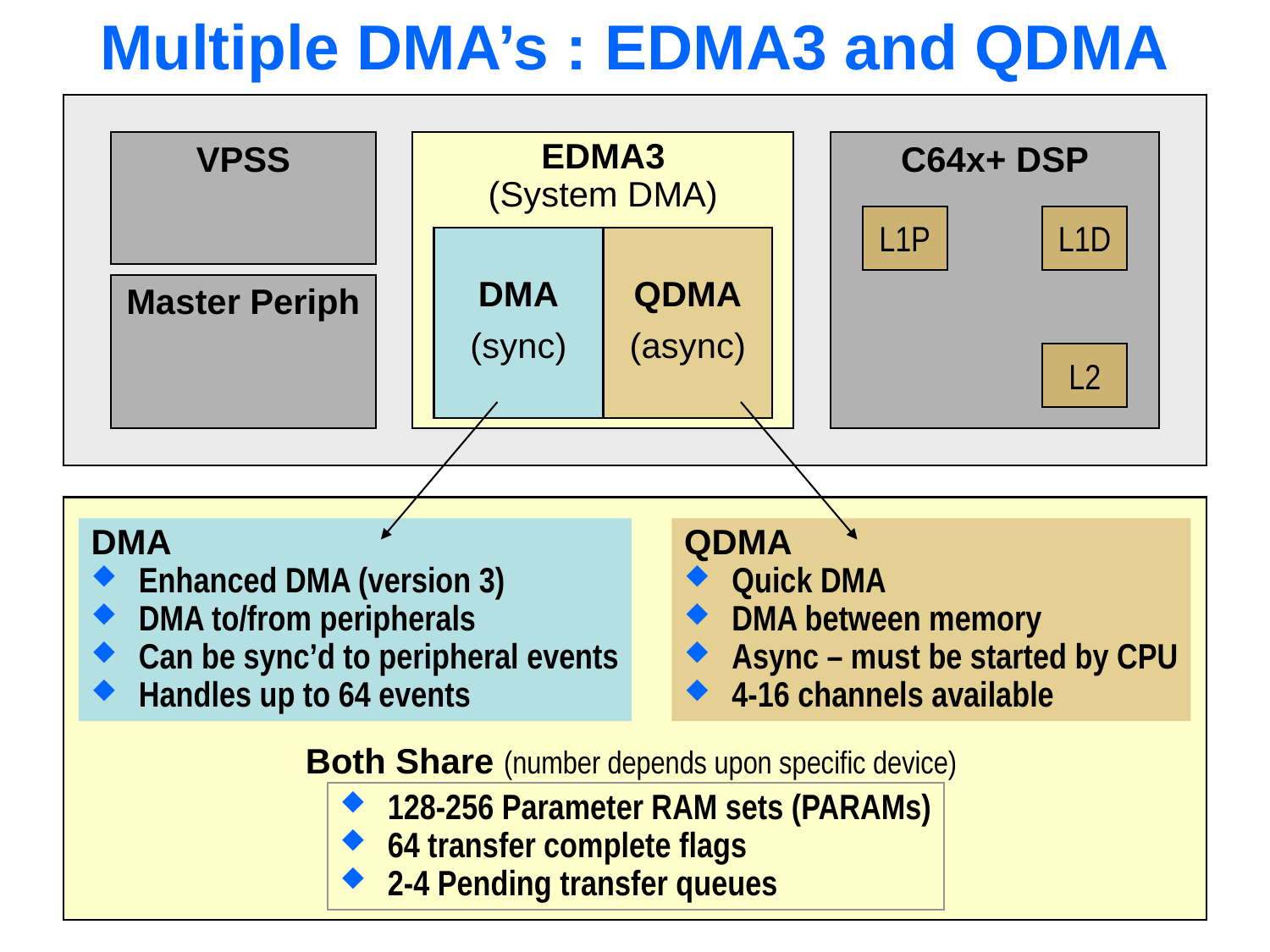

# Multiple DMA’s : EDMA3 and QDMA

VPSS
EDMA3
(System DMA)
C64x+ DSP
L1P
L1D
DMA
(sync)
QDMA
(async)
Master Periph
L2

DMA
Enhanced DMA (version 3)
DMA to/from peripherals
Can be sync’d to peripheral events
Handles up to 64 events
QDMA
Quick DMA
DMA between memory
Async – must be started by CPU
4-16 channels available
Both Share (number depends upon specific device)
128-256 Parameter RAM sets (PARAMs)
64 transfer complete flags
2-4 Pending transfer queues